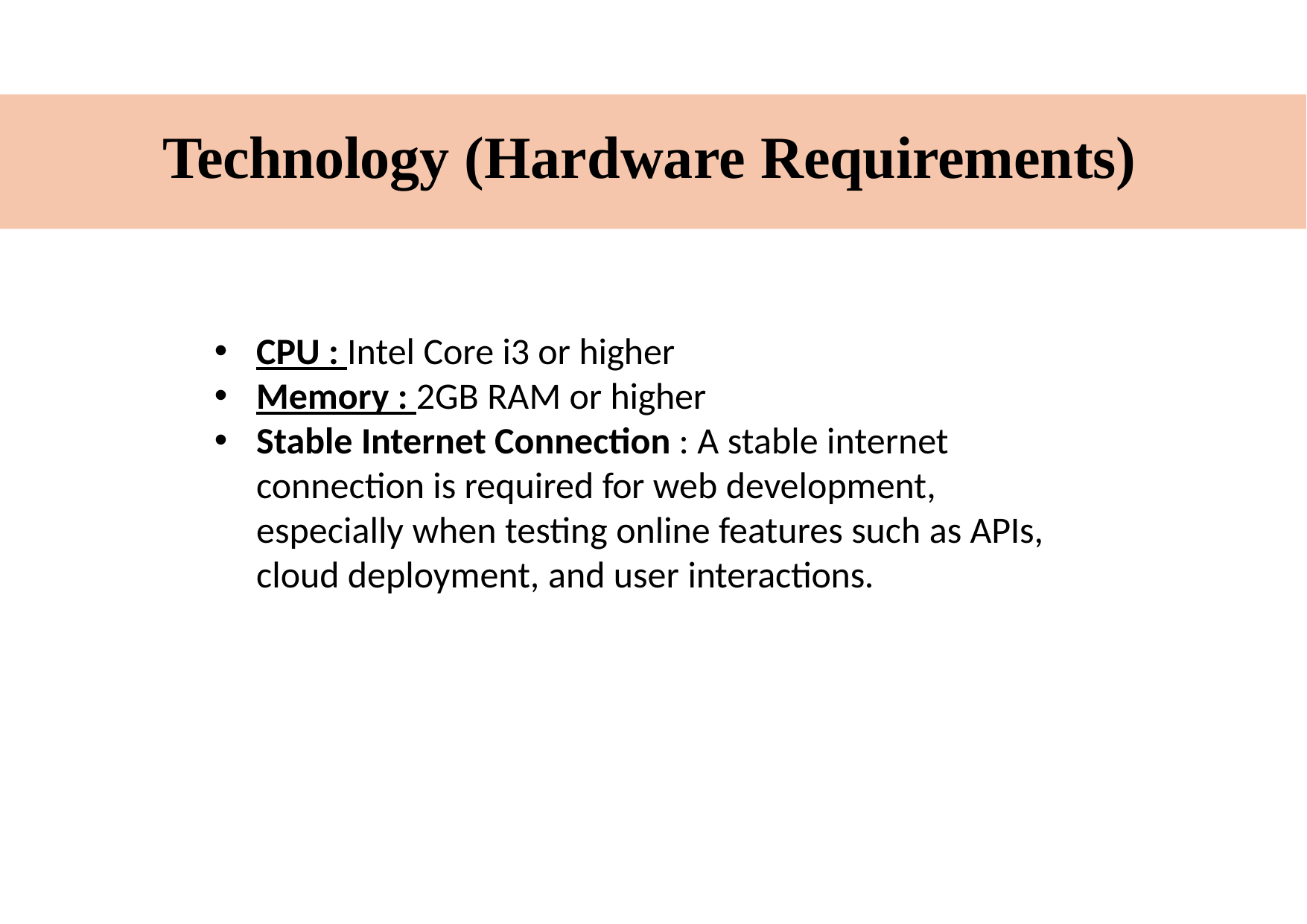

# Technology (Hardware Requirements)
CPU : Intel Core i3 or higher
Memory : 2GB RAM or higher
Stable Internet Connection : A stable internet connection is required for web development, especially when testing online features such as APIs, cloud deployment, and user interactions.